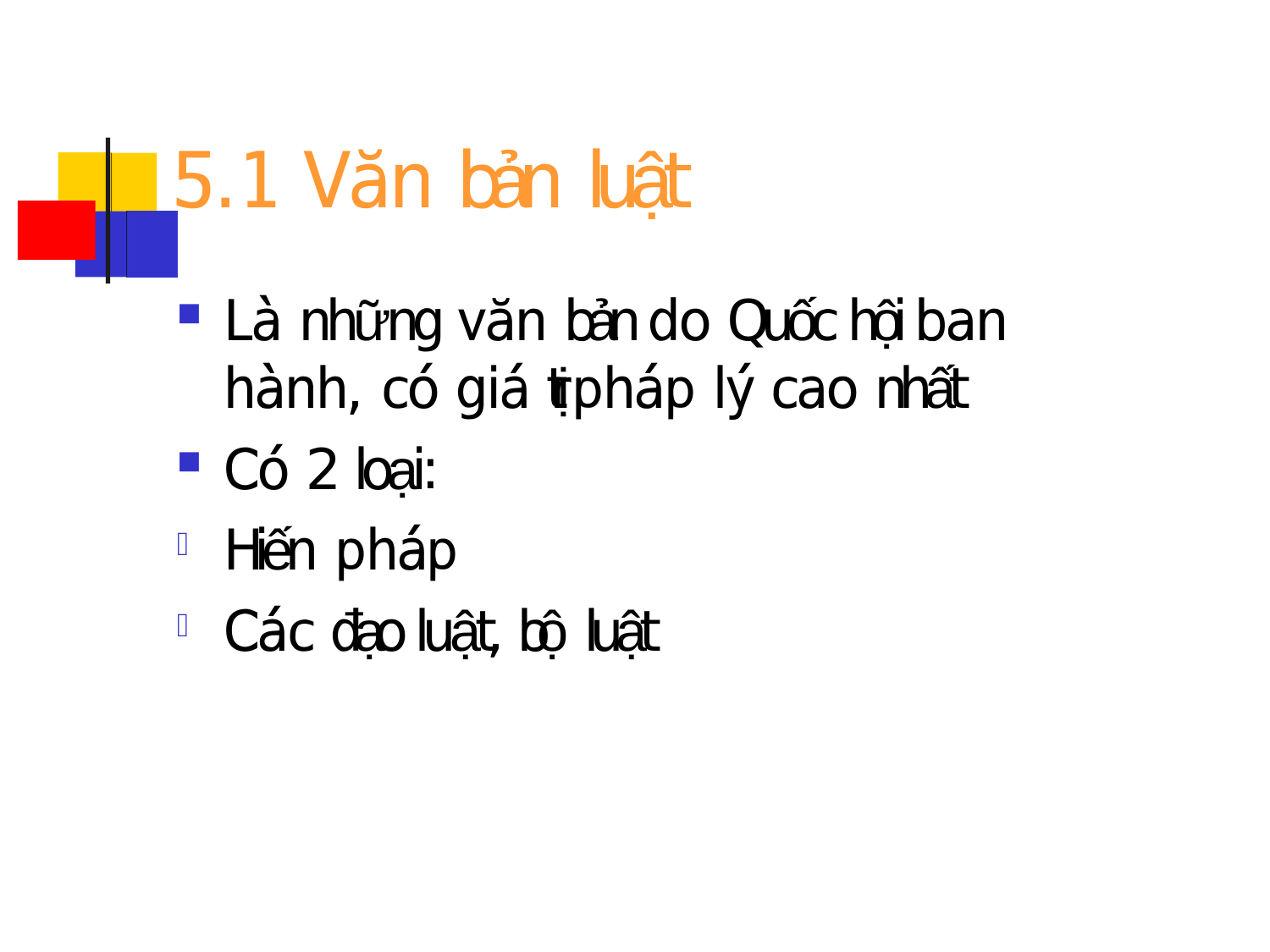

# 5.1 Văn bản luật
Là những văn bản do Quốc hội ban  hành, có giá trị pháp lý cao nhất
Có 2 loại:
Hiến pháp
Các đạo luật, bộ luật